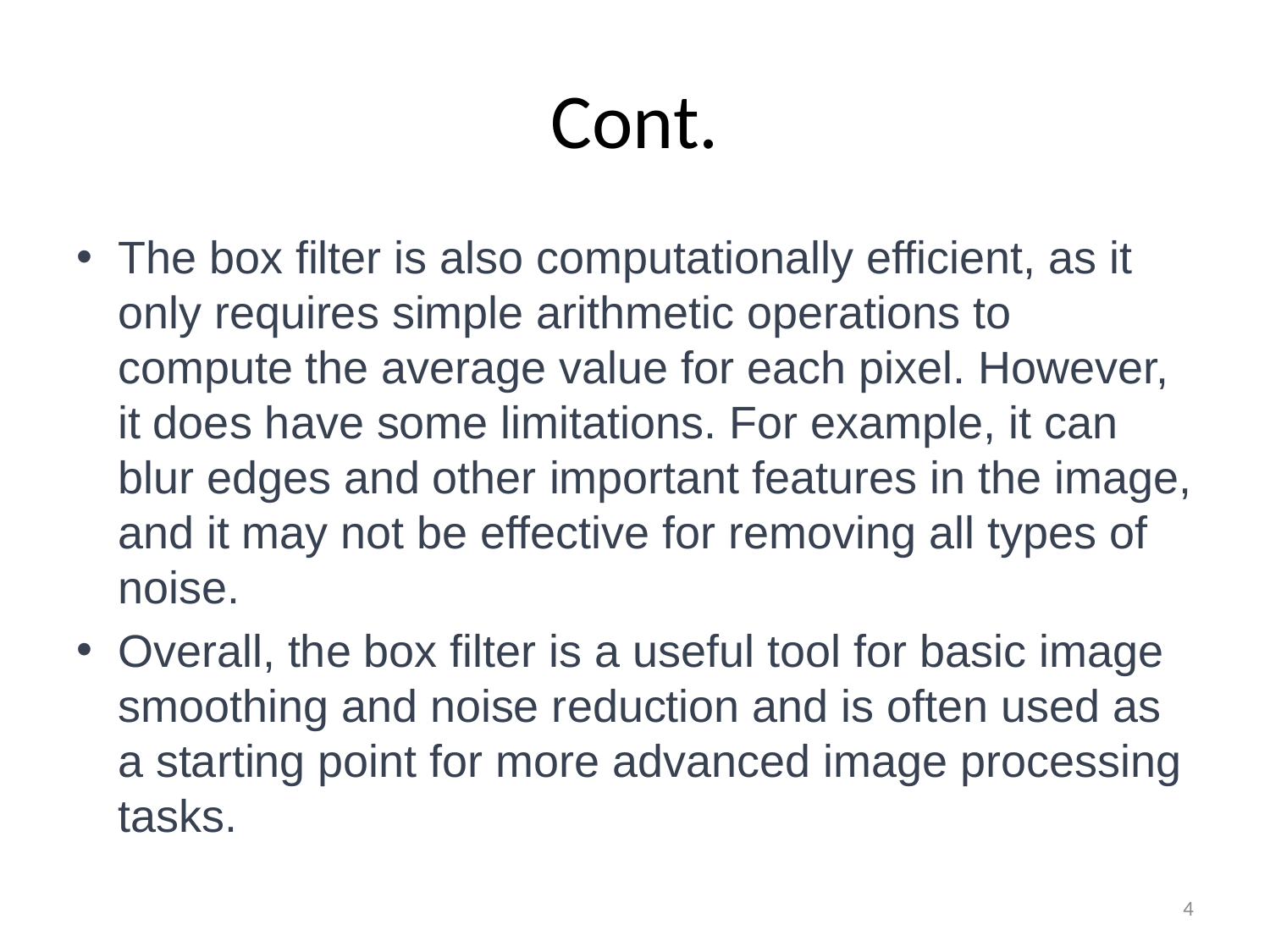

# Cont.
The box filter is also computationally efficient, as it only requires simple arithmetic operations to compute the average value for each pixel. However, it does have some limitations. For example, it can blur edges and other important features in the image, and it may not be effective for removing all types of noise.
Overall, the box filter is a useful tool for basic image smoothing and noise reduction and is often used as a starting point for more advanced image processing tasks.

4